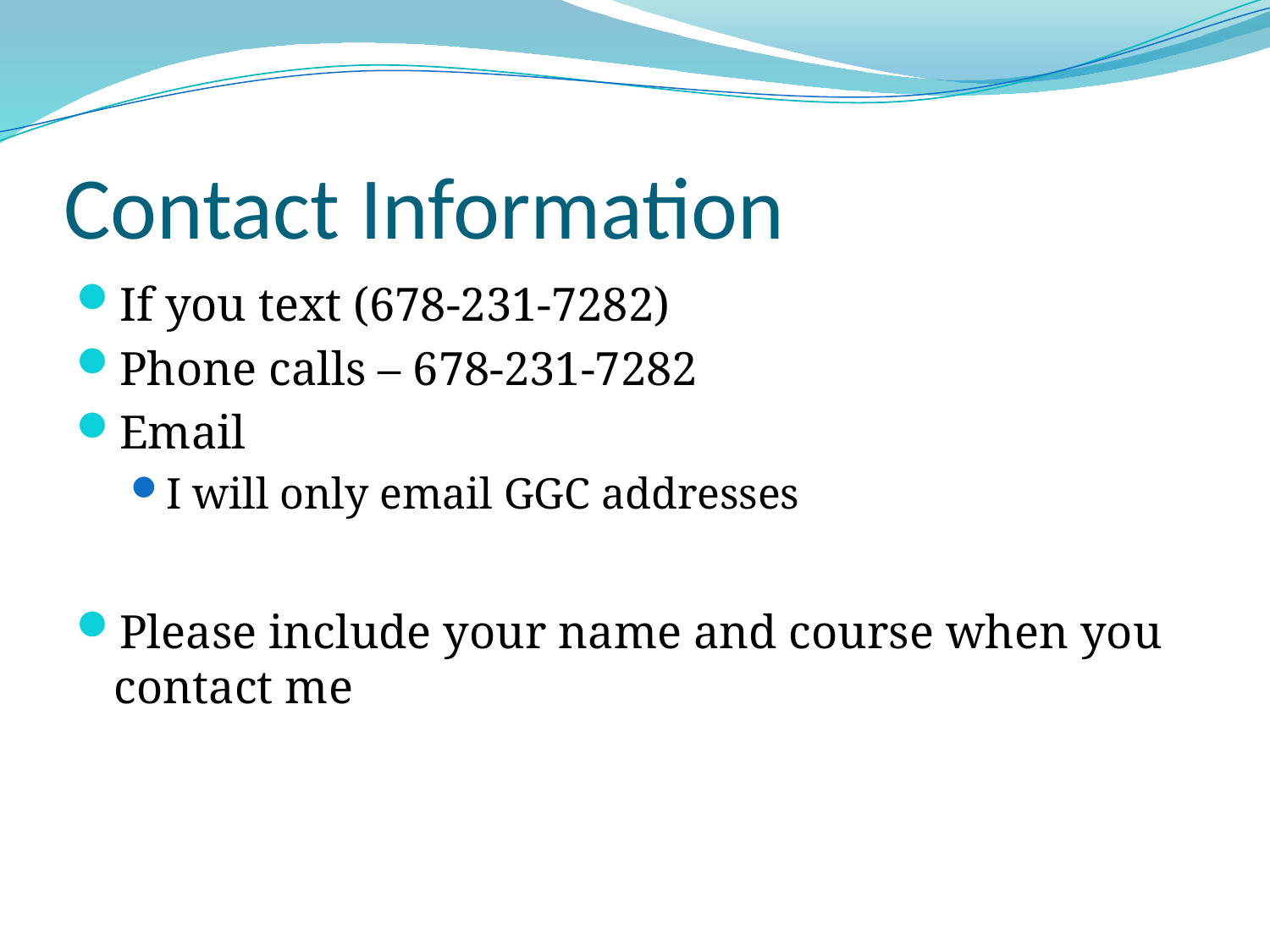

# Contact Information
If you text (678-231-7282)
Phone calls – 678-231-7282
Email
I will only email GGC addresses

Please include your name and course when you contact me